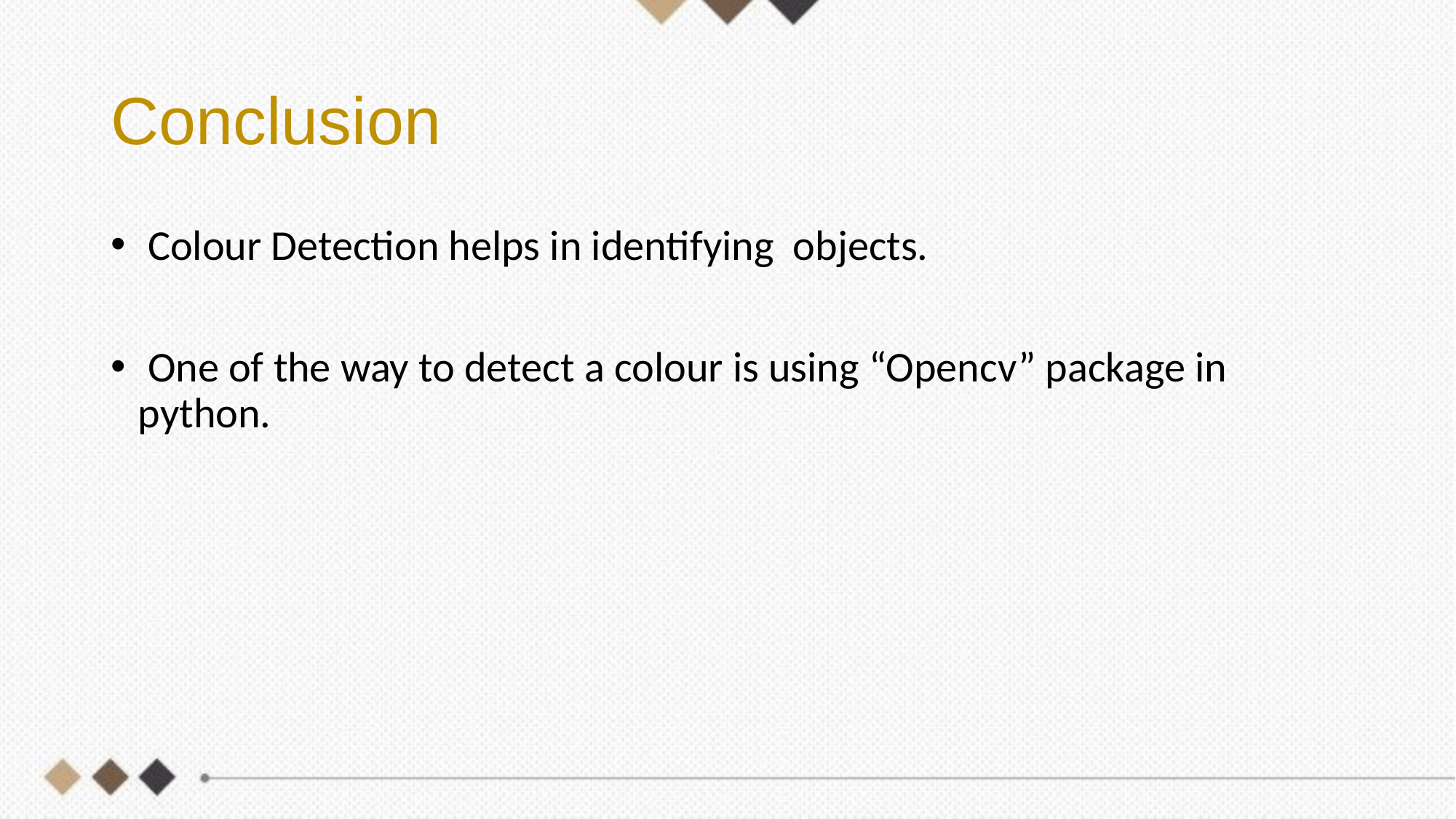

# Conclusion
 Colour Detection helps in identifying  objects.

 One of the way to detect a colour is using “Opencv” package in python.